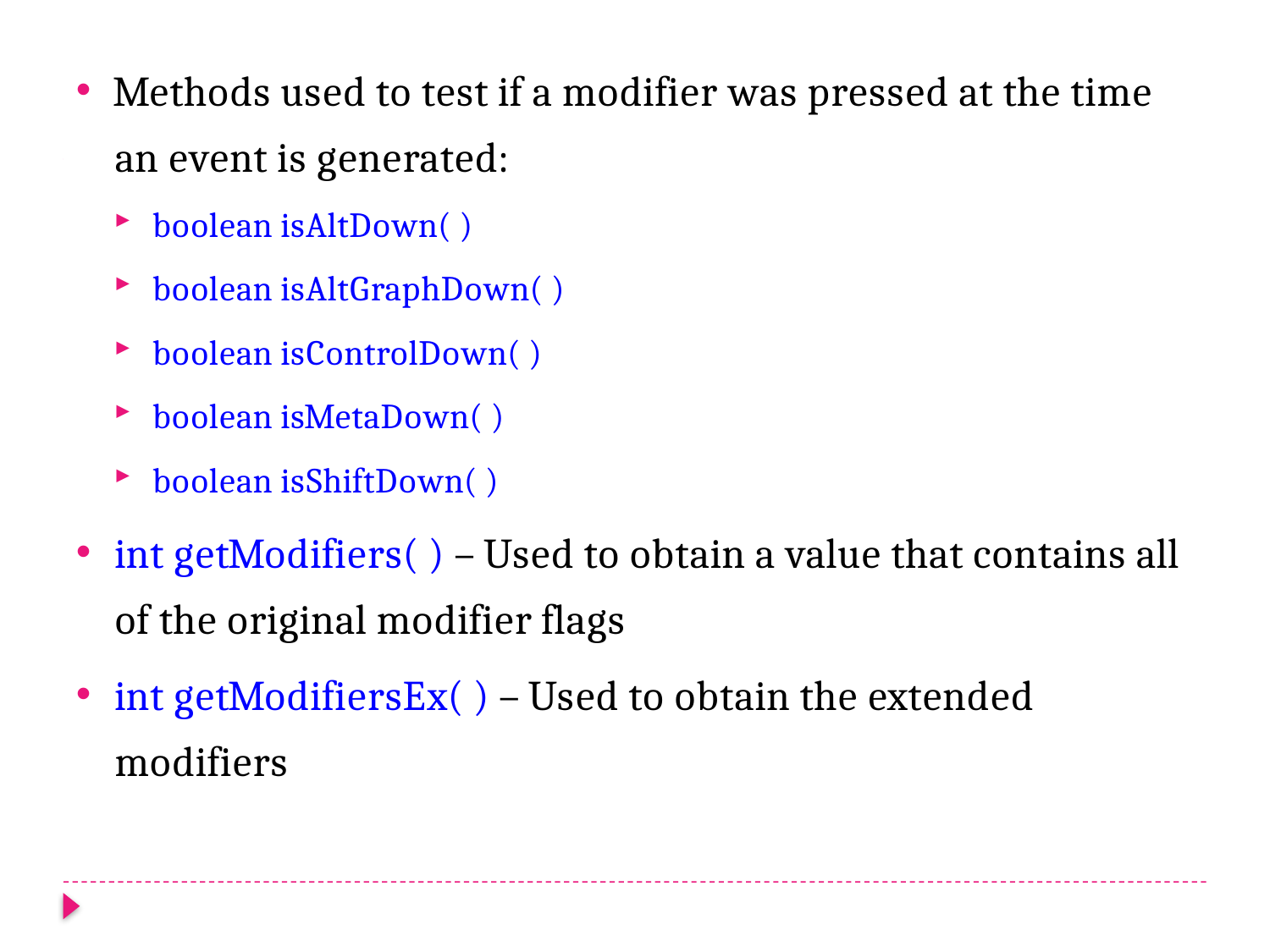

Methods used to test if a modifier was pressed at the time an event is generated:
boolean isAltDown( )
boolean isAltGraphDown( )
boolean isControlDown( )
boolean isMetaDown( )
boolean isShiftDown( )
int getModifiers( ) – Used to obtain a value that contains all of the original modifier flags
int getModifiersEx( ) – Used to obtain the extended modifiers